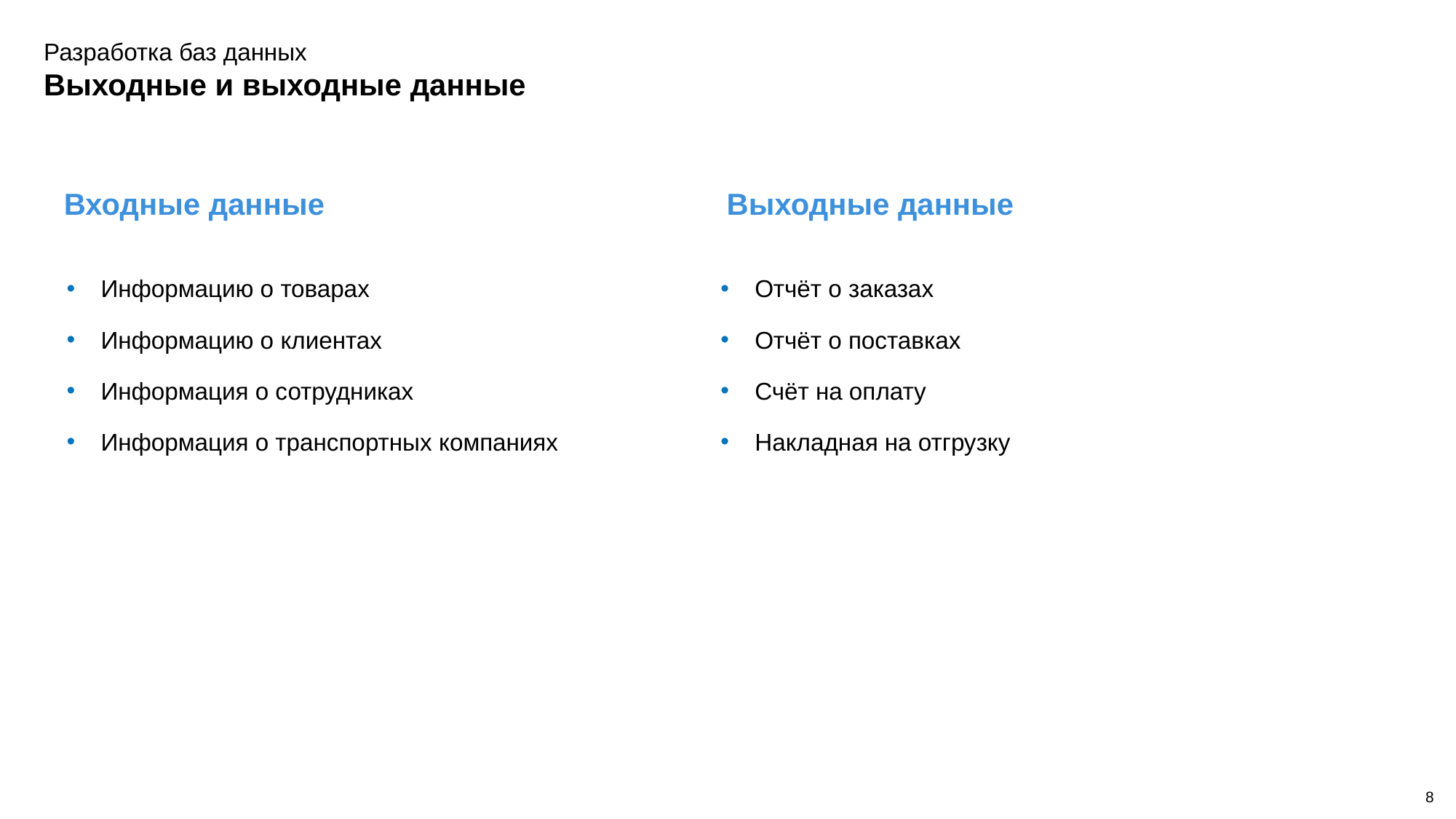

Разработка баз данных
Выходные и выходные данные
Входные данные
Выходные данные
Информацию о товарах
Информацию о клиентах
Информация о сотрудниках
Информация о транспортных компаниях
Отчёт о заказах
Отчёт о поставках
Счёт на оплату
Накладная на отгрузку
8